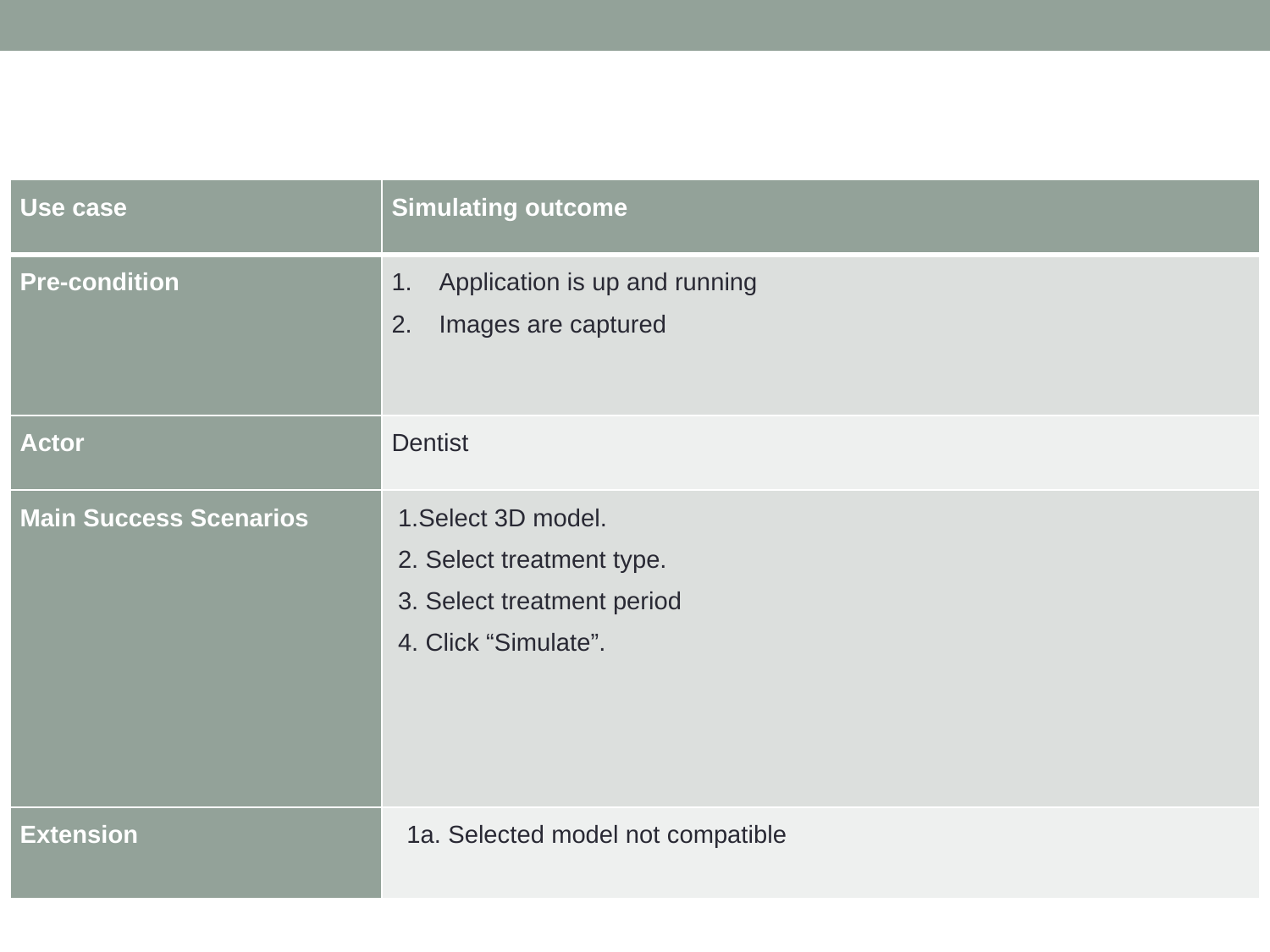

#
| Use case | Simulating outcome |
| --- | --- |
| Pre-condition | Application is up and running Images are captured |
| Actor | Dentist |
| Main Success Scenarios | 1.Select 3D model. 2. Select treatment type. 3. Select treatment period 4. Click “Simulate”. |
| Extension | 1a. Selected model not compatible |